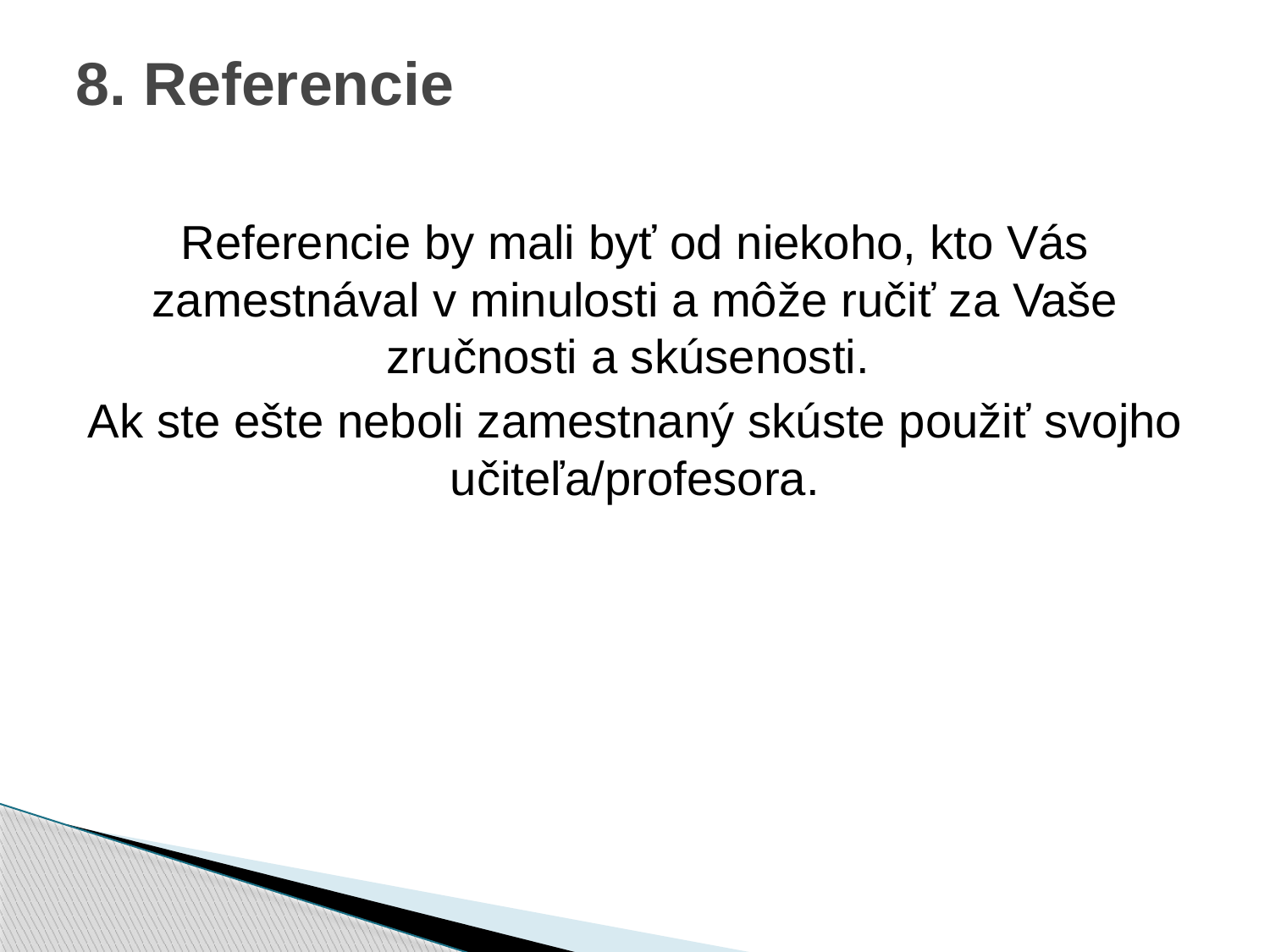

# 8. Referencie
Referencie by mali byť od niekoho, kto Vás zamestnával v minulosti a môže ručiť za Vaše zručnosti a skúsenosti.
Ak ste ešte neboli zamestnaný skúste použiť svojho učiteľa/profesora.